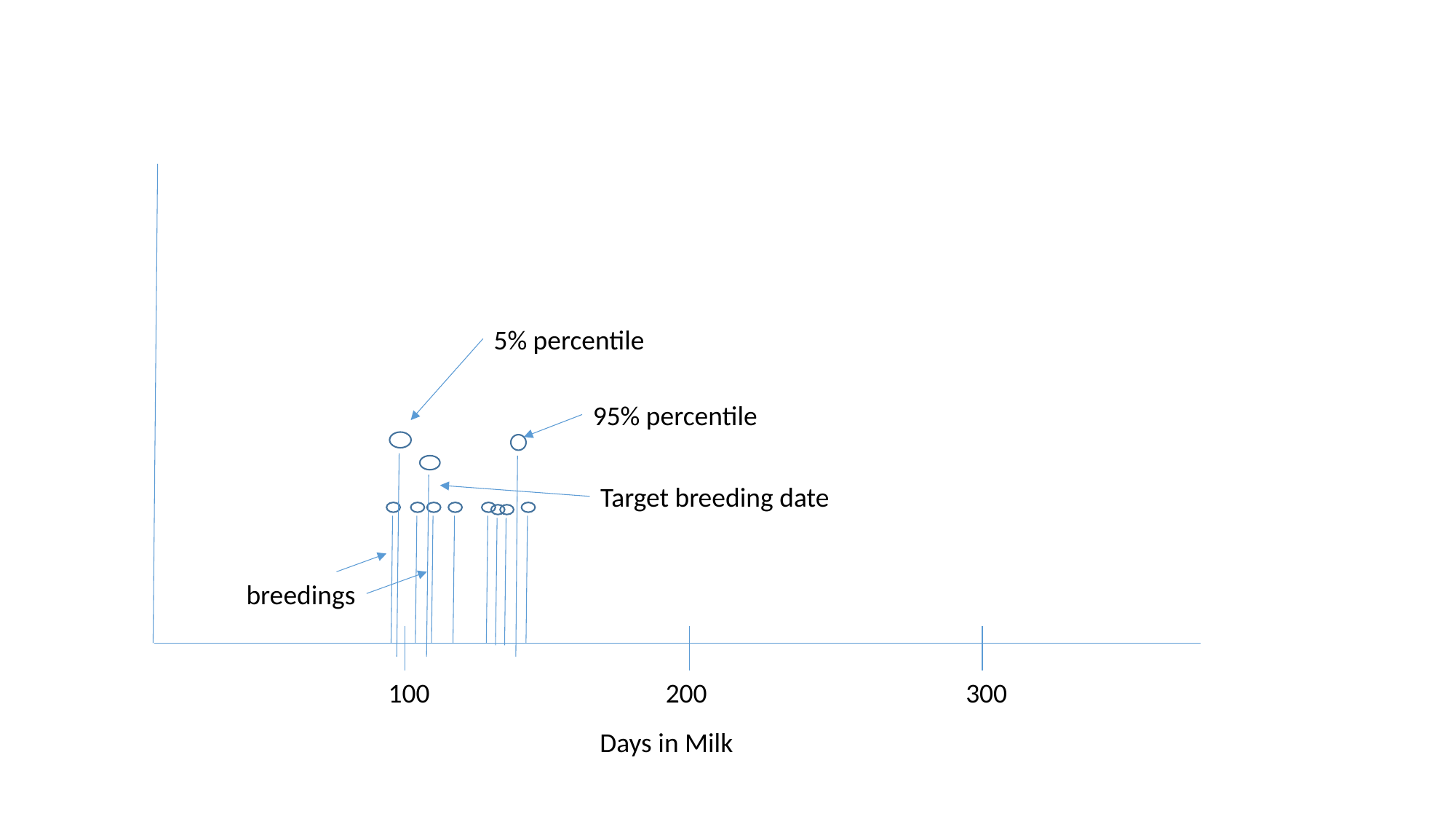

5% percentile
95% percentile

Target breeding date

breedings
100
200
300
Days in Milk